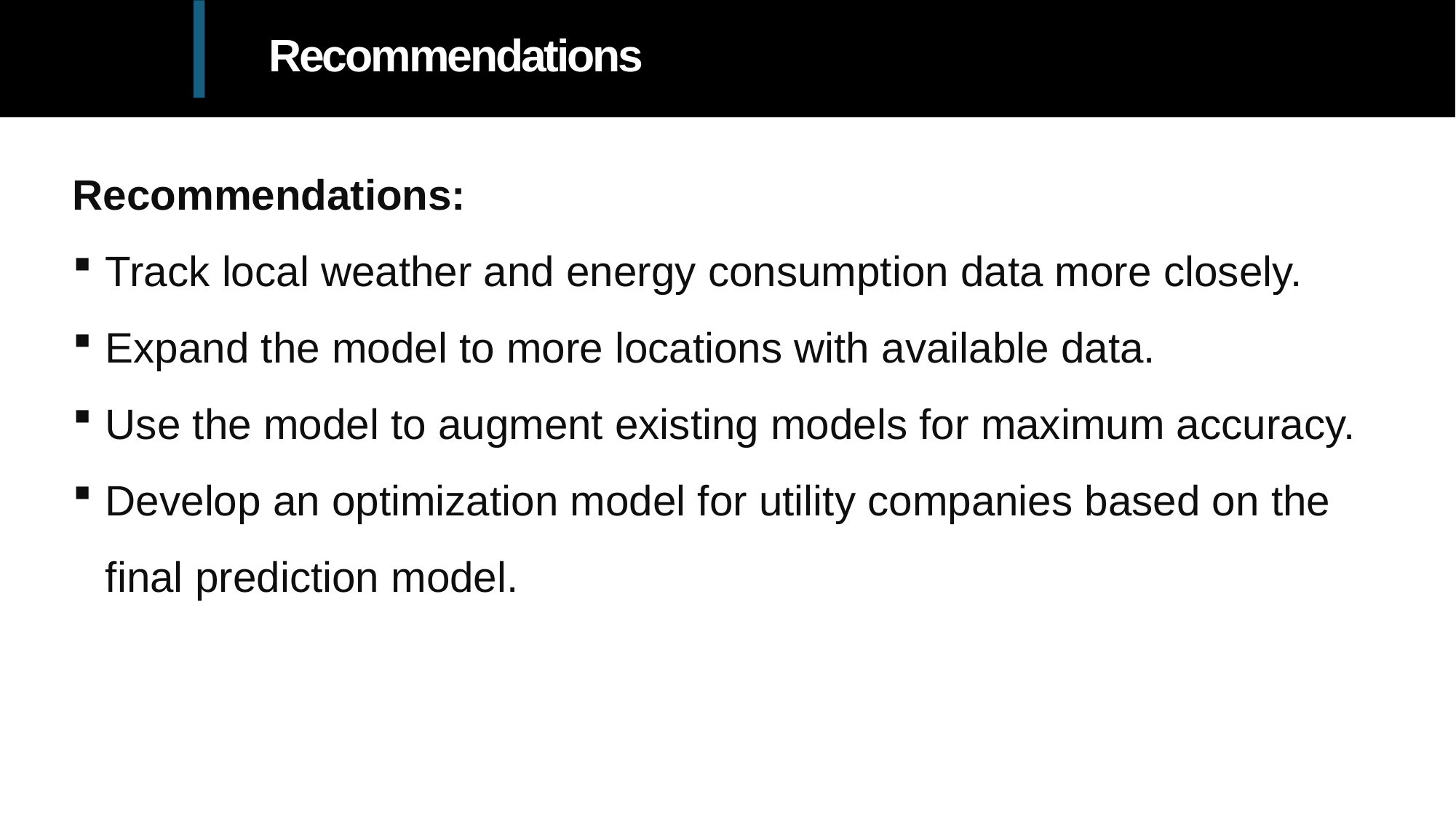

# Recommendations
Recommendations:
Track local weather and energy consumption data more closely.
Expand the model to more locations with available data.
Use the model to augment existing models for maximum accuracy.
Develop an optimization model for utility companies based on the final prediction model.